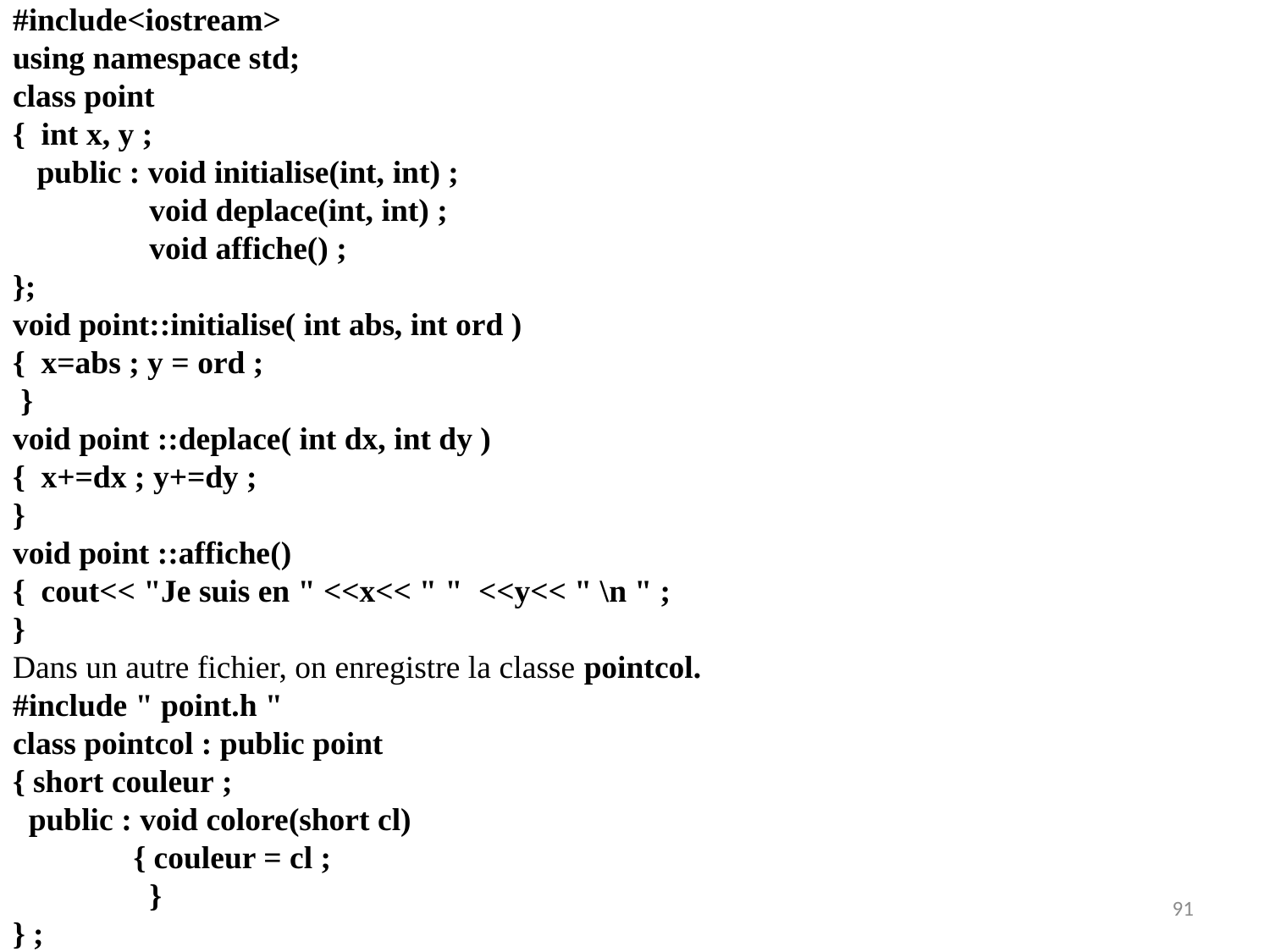

#include<iostream>
using namespace std;
class point
{  int x, y ;
   public : void initialise(int, int) ;
                 void deplace(int, int) ;
                 void affiche() ;
};
void point::initialise( int abs, int ord )
{  x=abs ; y = ord ;
 }
void point ::deplace( int dx, int dy )
{  x+=dx ; y+=dy ;
}
void point ::affiche()
{  cout<< "Je suis en " <<x<< " "  <<y<< " \n " ;
}
Dans un autre fichier, on enregistre la classe pointcol.
#include " point.h "
class pointcol : public point
{ short couleur ;
  public : void colore(short cl)
               { couleur = cl ;
                 }
} ;
91